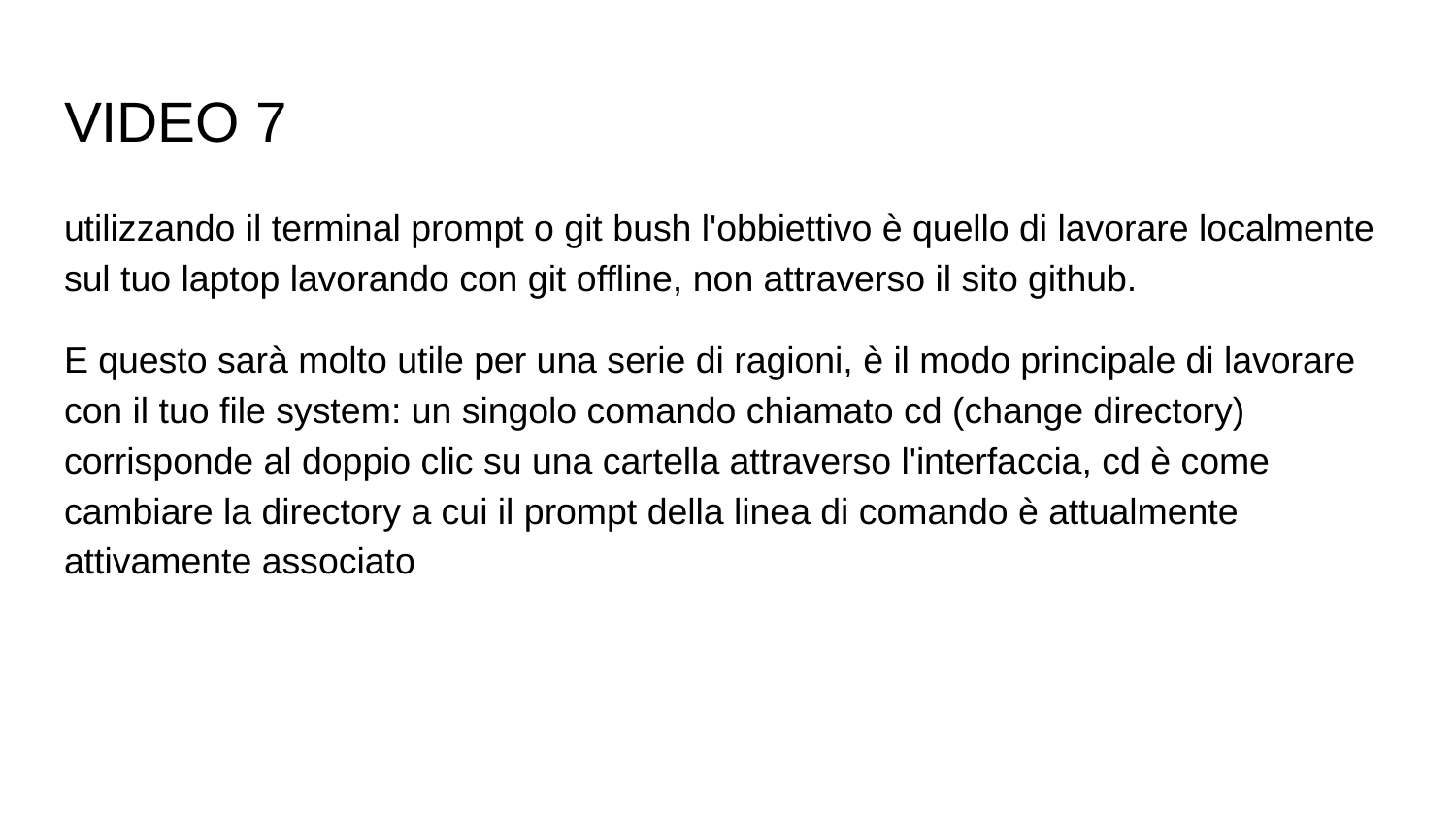

# VIDEO 7
utilizzando il terminal prompt o git bush l'obbiettivo è quello di lavorare localmente sul tuo laptop lavorando con git offline, non attraverso il sito github.
E questo sarà molto utile per una serie di ragioni, è il modo principale di lavorare con il tuo file system: un singolo comando chiamato cd (change directory) corrisponde al doppio clic su una cartella attraverso l'interfaccia, cd è come cambiare la directory a cui il prompt della linea di comando è attualmente attivamente associato